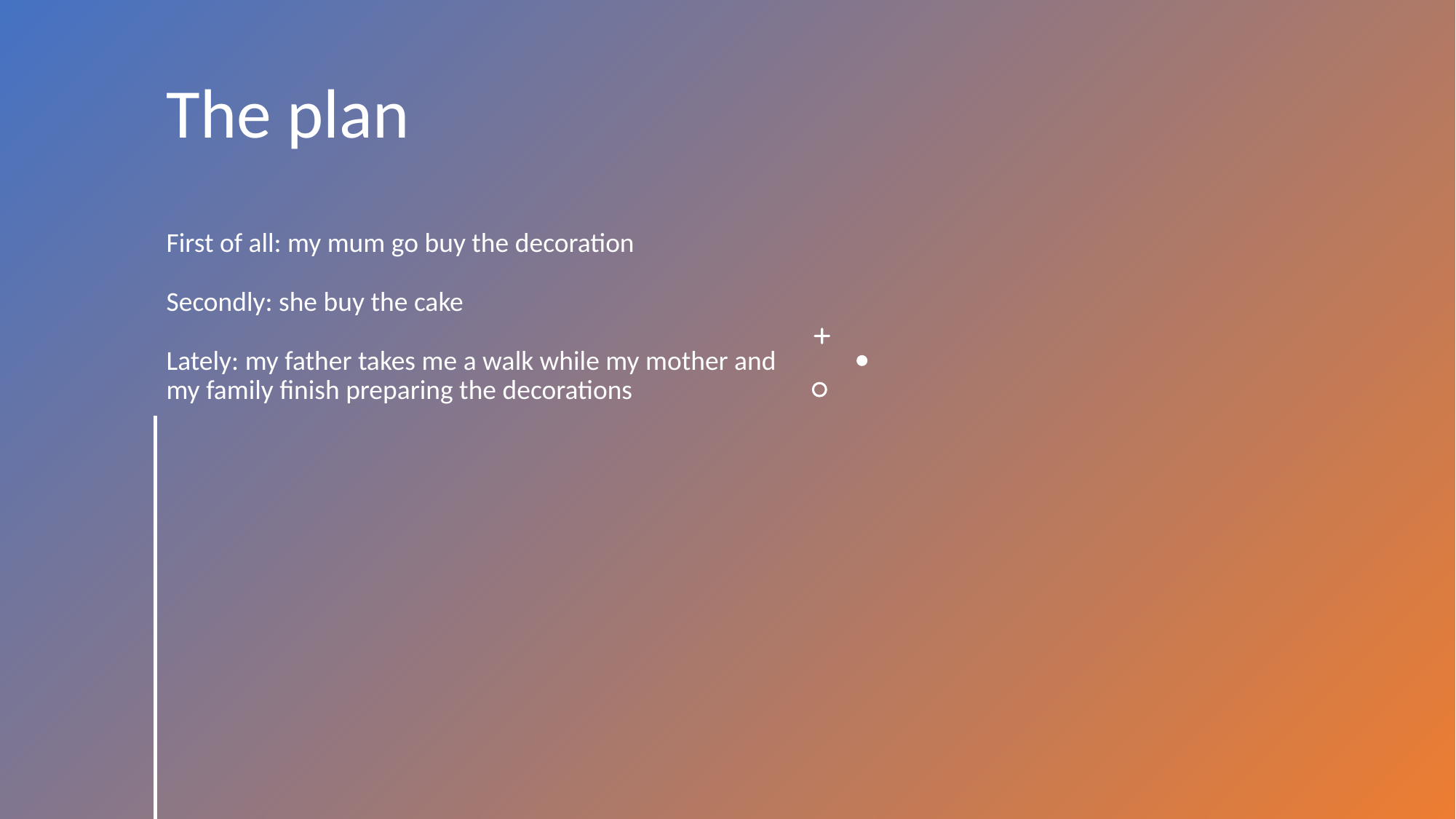

# The plan First of all: my mum go buy the decoration Secondly: she buy the cake Lately: my father takes me a walk while my mother and my family finish preparing the decorations